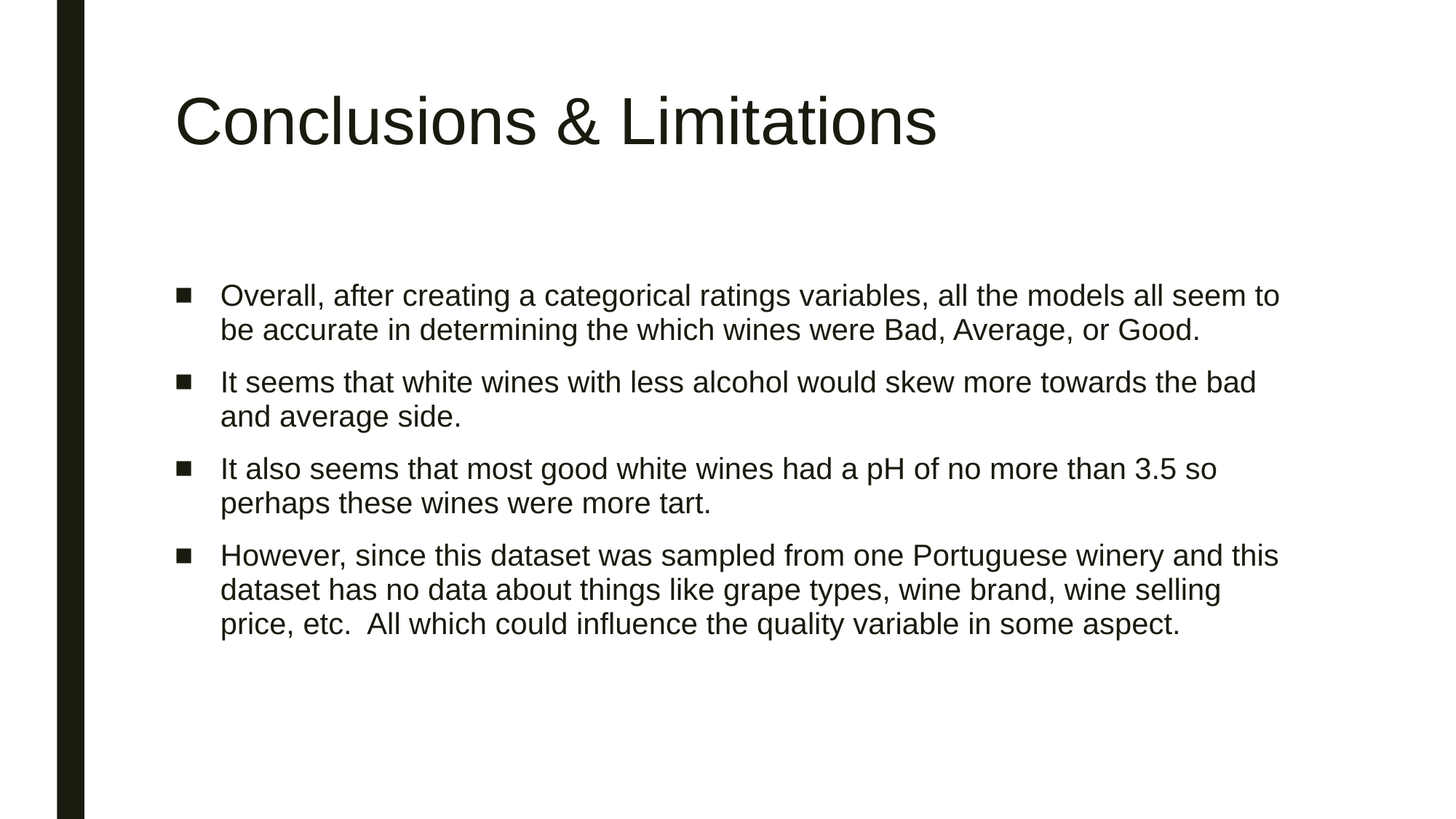

# Conclusions & Limitations
Overall, after creating a categorical ratings variables, all the models all seem to be accurate in determining the which wines were Bad, Average, or Good.
It seems that white wines with less alcohol would skew more towards the bad and average side.
It also seems that most good white wines had a pH of no more than 3.5 so perhaps these wines were more tart.
However, since this dataset was sampled from one Portuguese winery and this dataset has no data about things like grape types, wine brand, wine selling price, etc.  All which could influence the quality variable in some aspect.